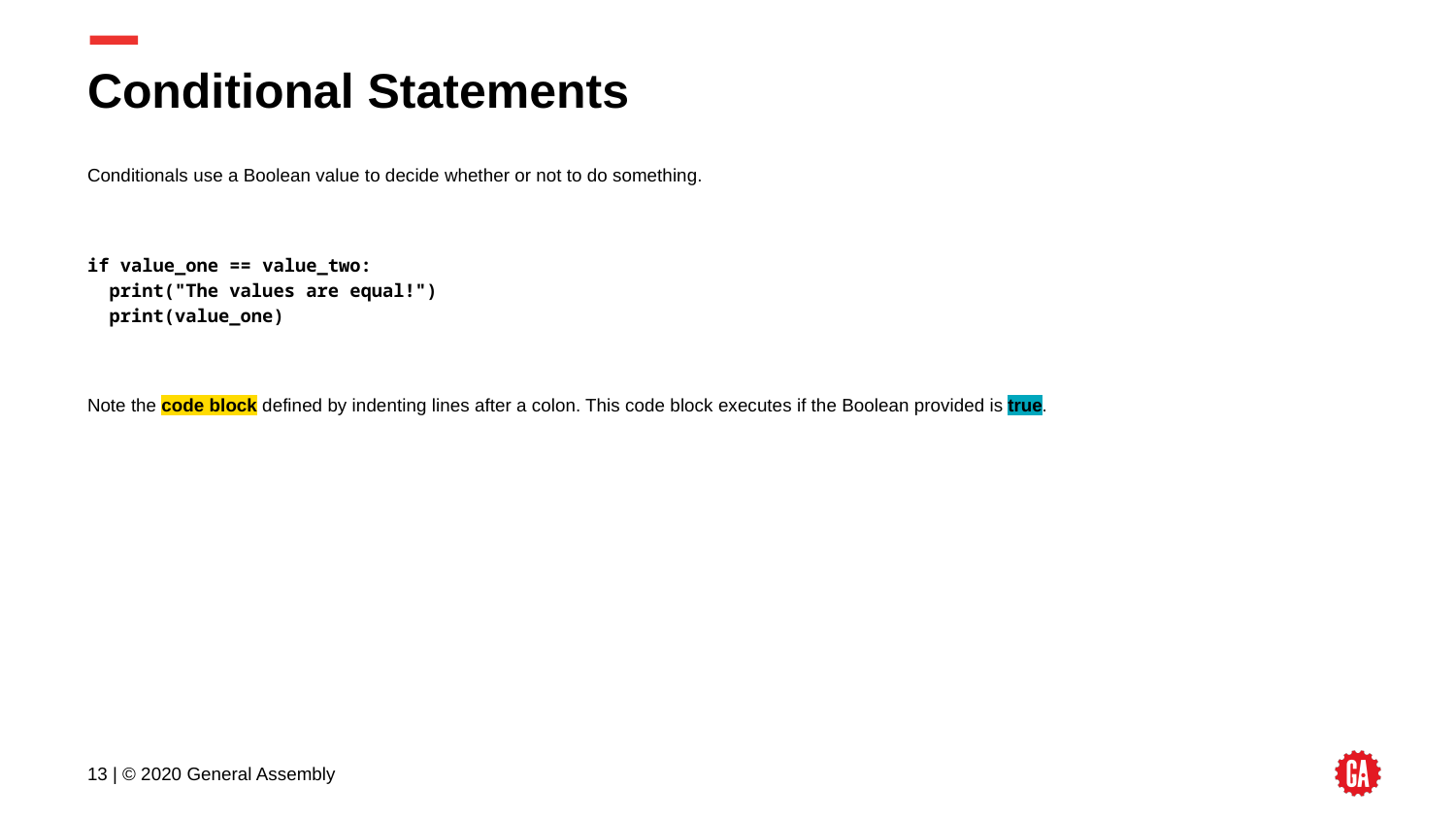

# Conditional Statements
Conditionals use a Boolean value to decide whether or not to do something.

if value_one == value_two:
  print("The values are equal!")
  print(value_one)

Note the code block defined by indenting lines after a colon. This code block executes if the Boolean provided is true.
13 | © 2020 General Assembly